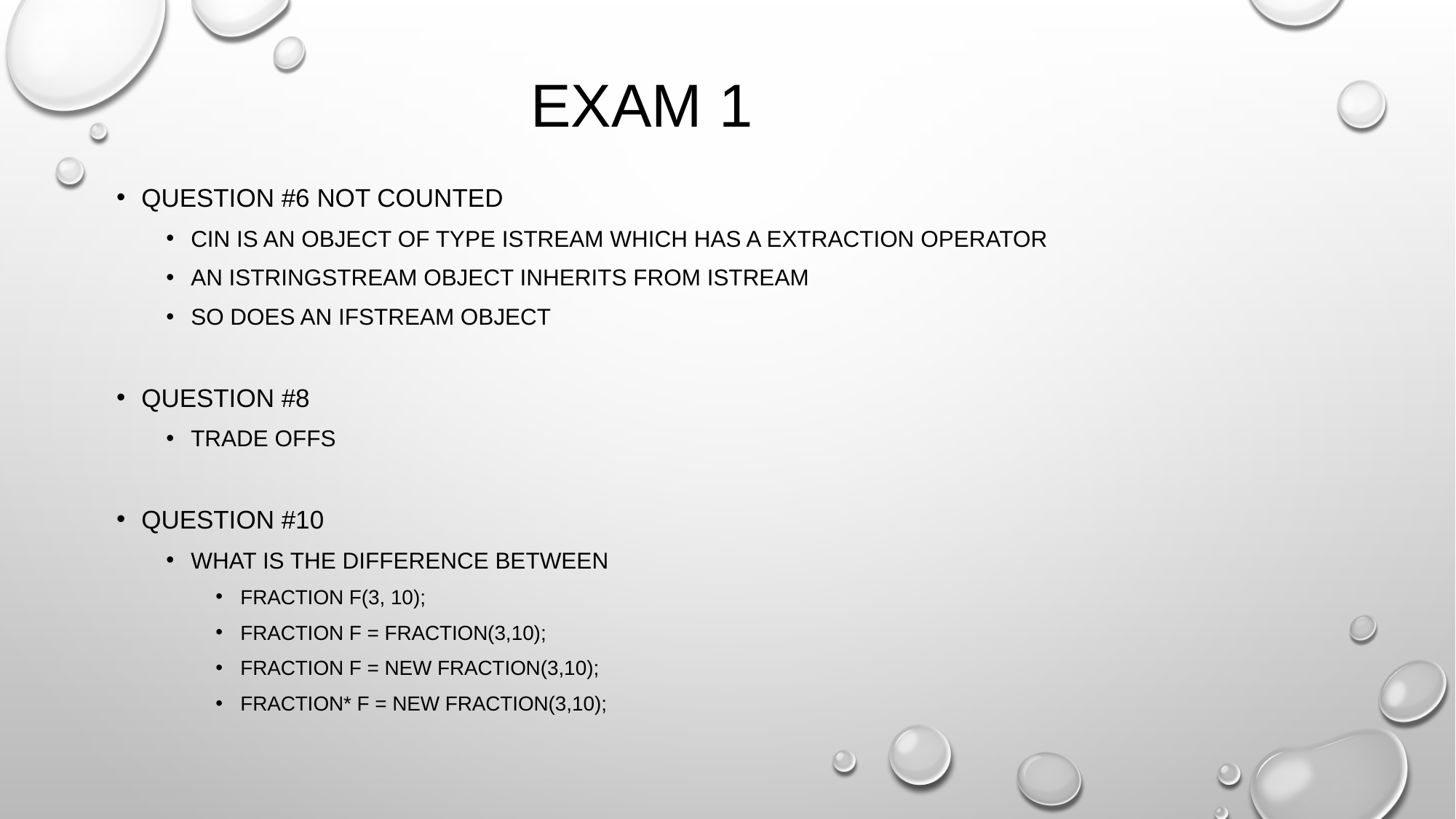

# Exam 1
Question #6 not counted
Cin is an object of type istream which has a extraction operator
An istringstream object inherits from istream
So does an ifstream object
Question #8
Trade offs
Question #10
What is the difference between
Fraction f(3, 10);
Fraction f = Fraction(3,10);
Fraction f = new Fraction(3,10);
Fraction* f = new fraction(3,10);